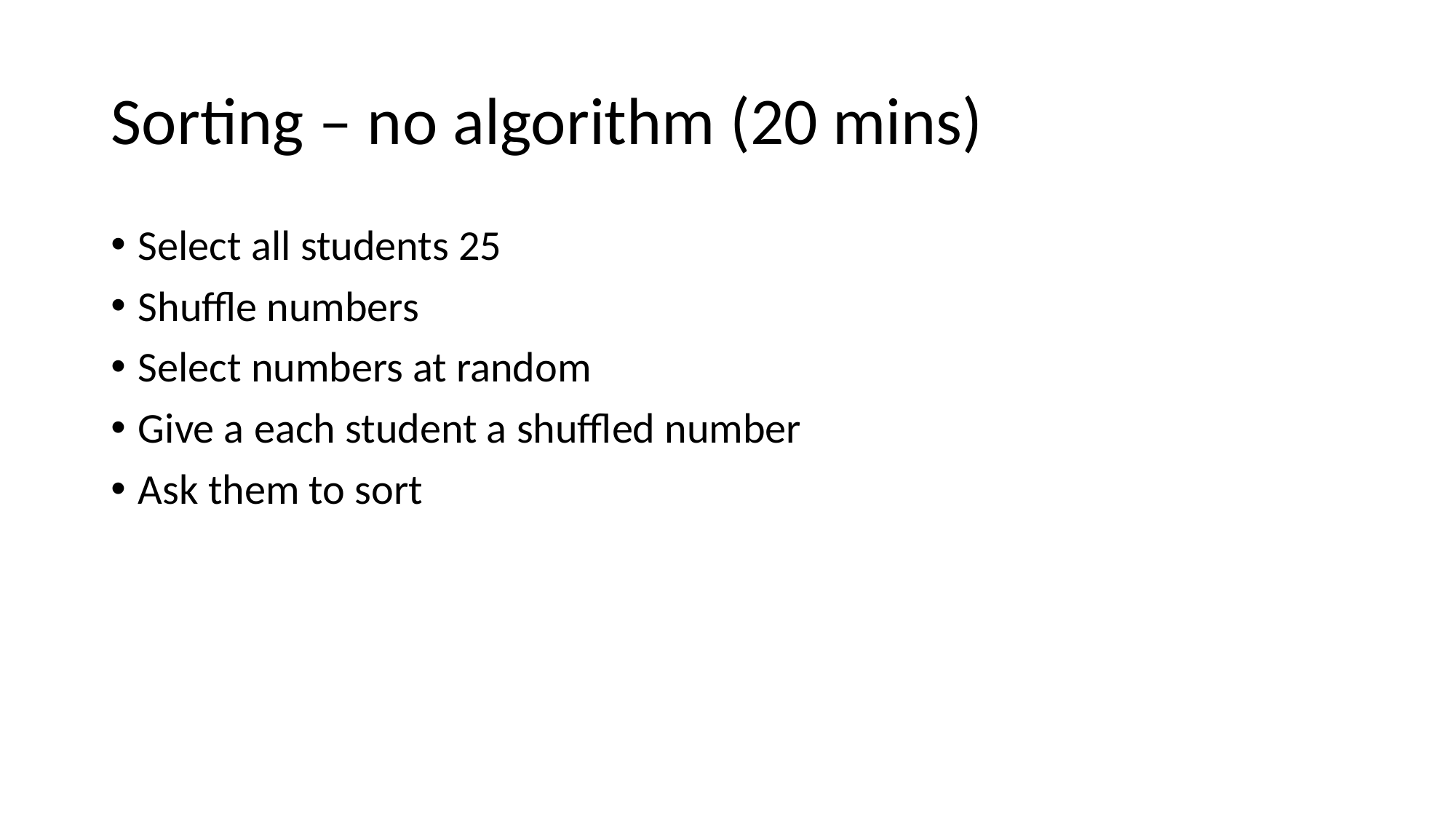

# Sorting – no algorithm (20 mins)
Select all students 25
Shuffle numbers
Select numbers at random
Give a each student a shuffled number
Ask them to sort